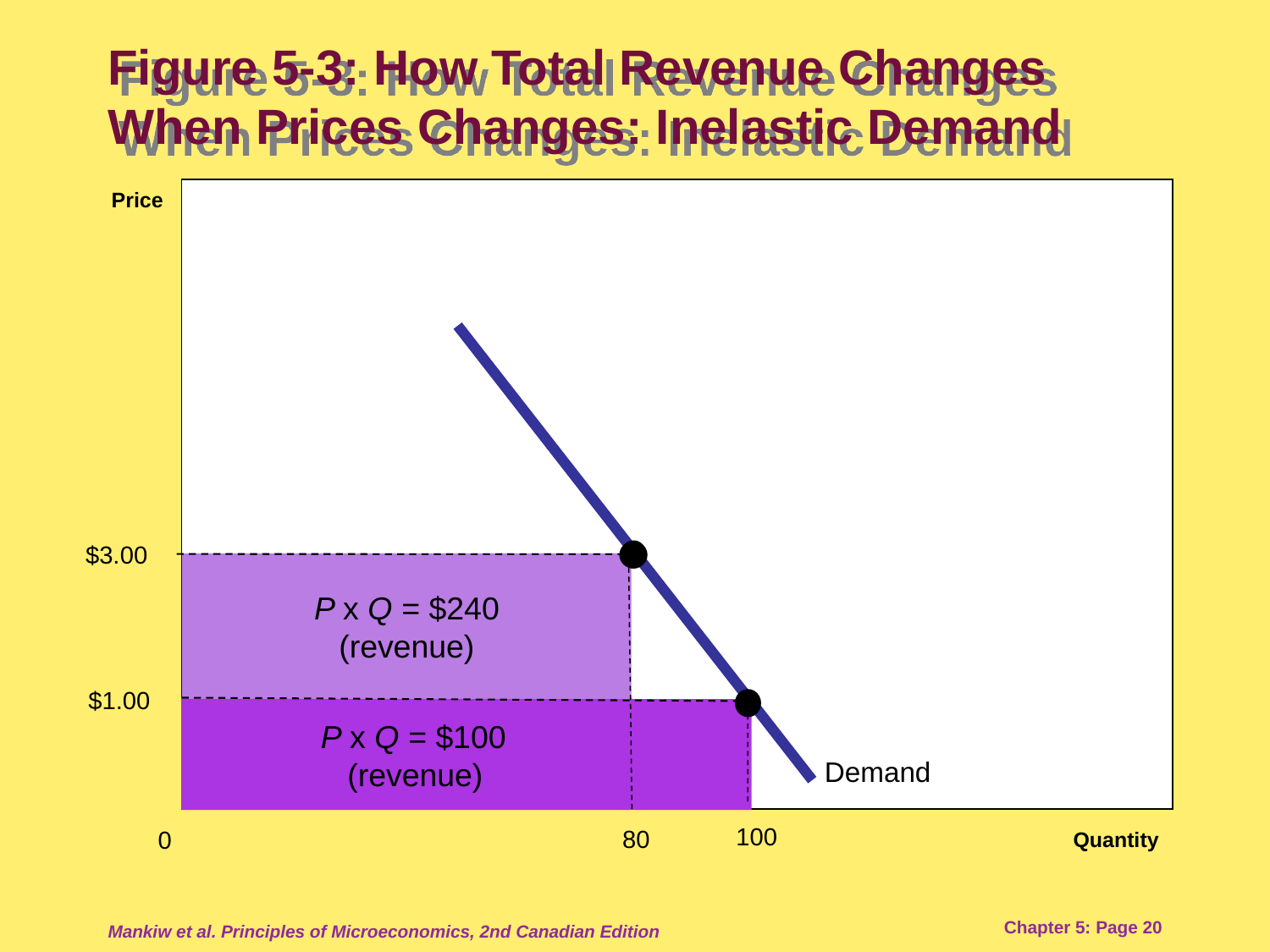

# Figure 5-3: How Total Revenue Changes When Prices Changes: Inelastic Demand

Price

Demand
$3.00

P x Q = $240
(revenue)

$1.00

	P x Q = $100
	   (revenue)
100
80
0
Quantity
Mankiw et al. Principles of Microeconomics, 2nd Canadian Edition
Chapter 5: Page 20